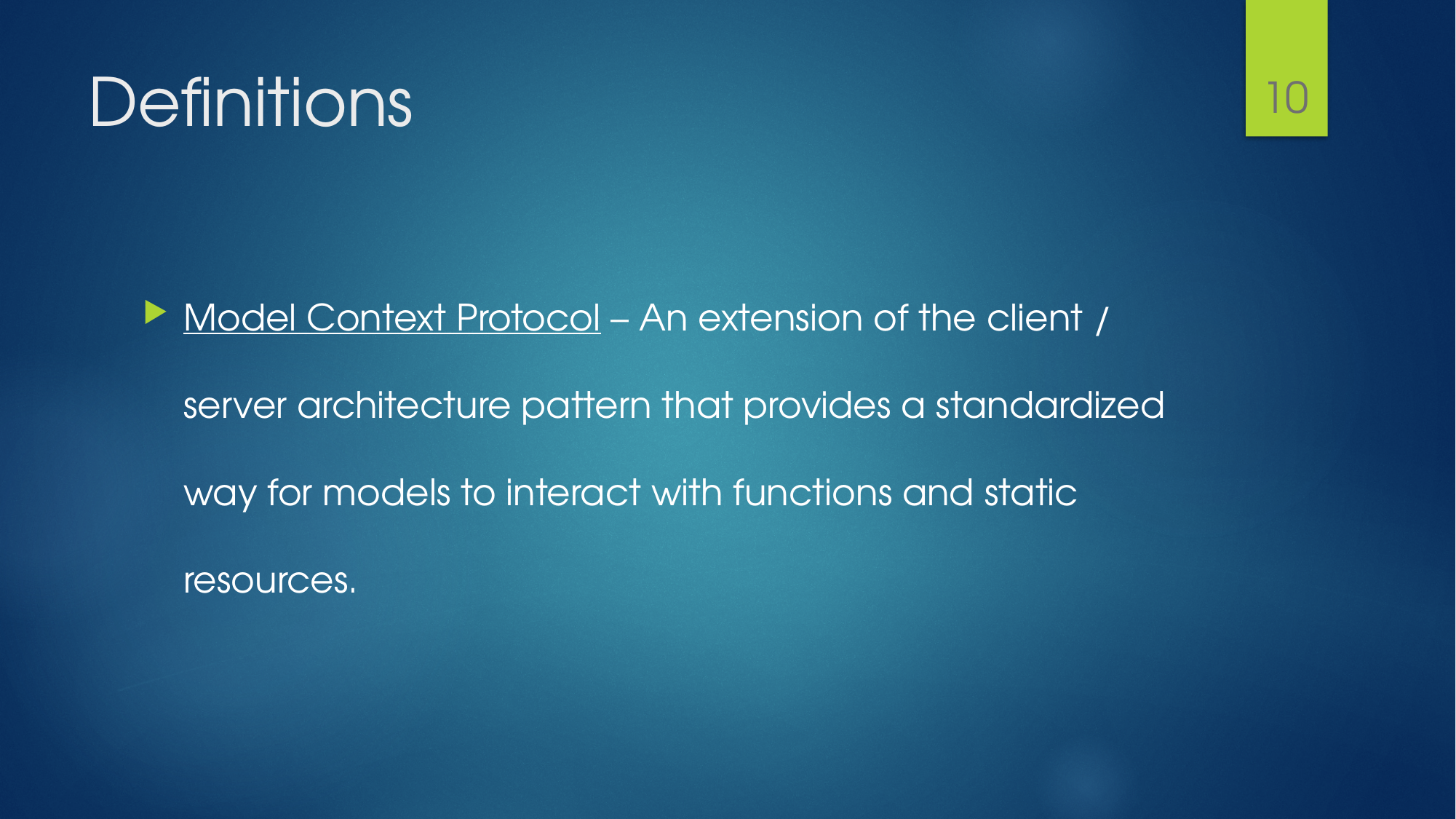

10
# Definitions
Model Context Protocol – An extension of the client / server architecture pattern that provides a standardized way for models to interact with functions and static resources.